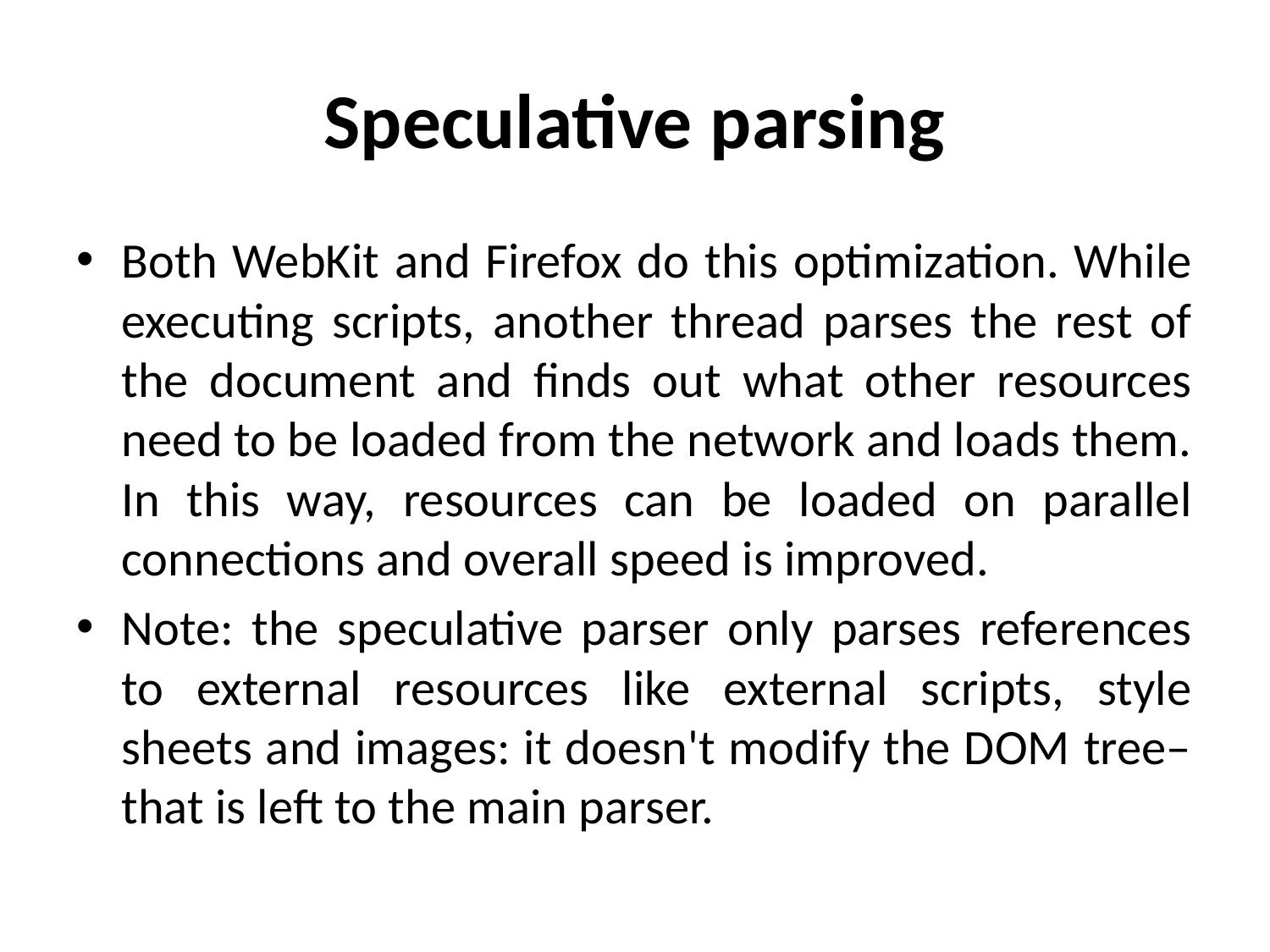

# Speculative parsing
Both WebKit and Firefox do this optimization. While executing scripts, another thread parses the rest of the document and finds out what other resources need to be loaded from the network and loads them. In this way, resources can be loaded on parallel connections and overall speed is improved.
Note: the speculative parser only parses references to external resources like external scripts, style sheets and images: it doesn't modify the DOM tree–that is left to the main parser.